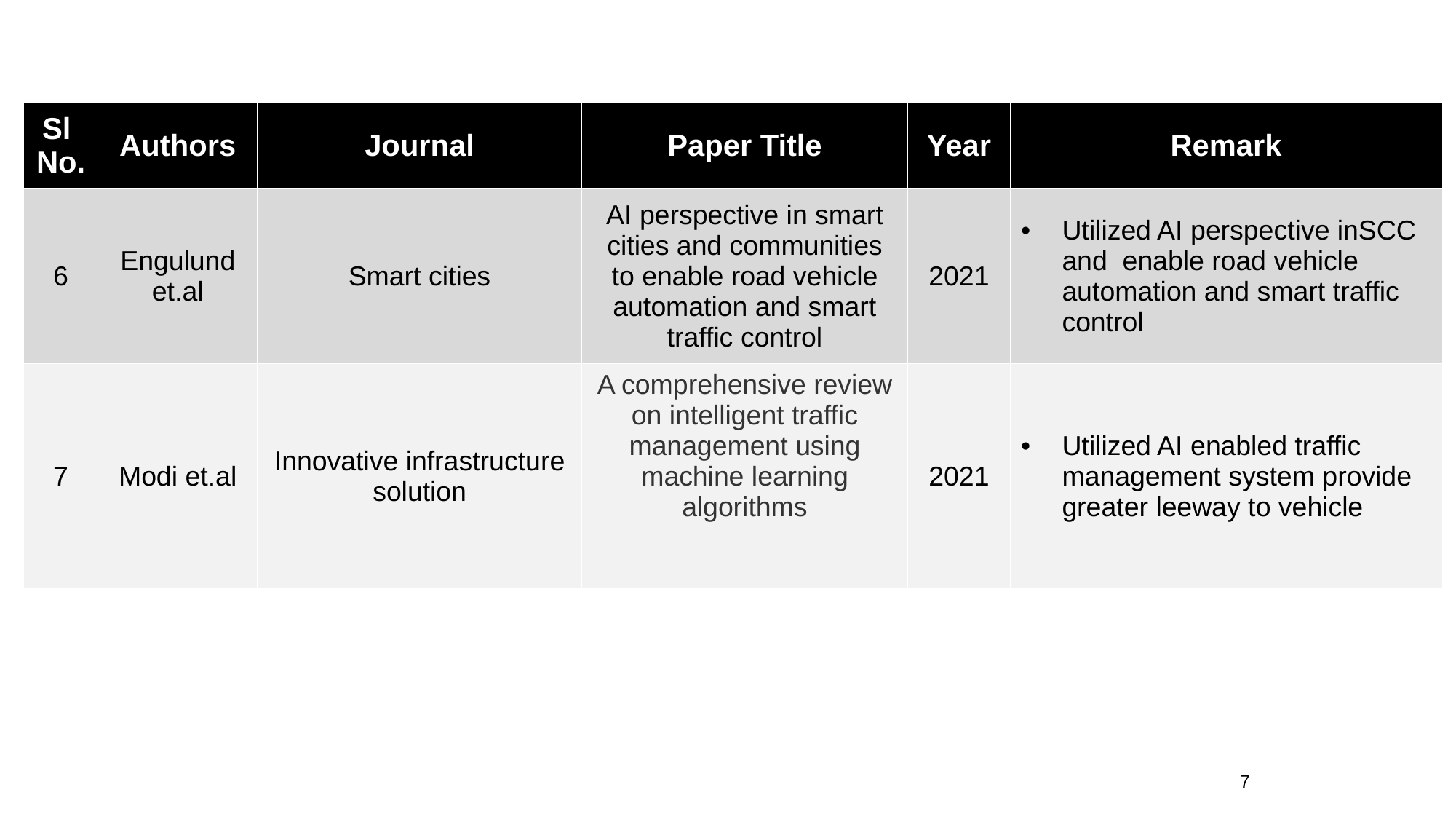

| Sl No.​ | Authors​ | Journal​ | Paper Title​ | Year​ | Remark​ |
| --- | --- | --- | --- | --- | --- |
| 6 | Engulund et.al | Smart cities | AI perspective in smart cities and communities to enable road vehicle automation and smart traffic control | 2021​ | Utilized AI perspective inSCC and  enable road vehicle automation and smart traffic control |
| 7 | Modi et.al​ | Innovative infrastructure solution | A comprehensive review on intelligent traffic management using machine learning algorithms ​ | 2021 | Utilized AI enabled traffic management system provide greater leeway to vehicle |
7